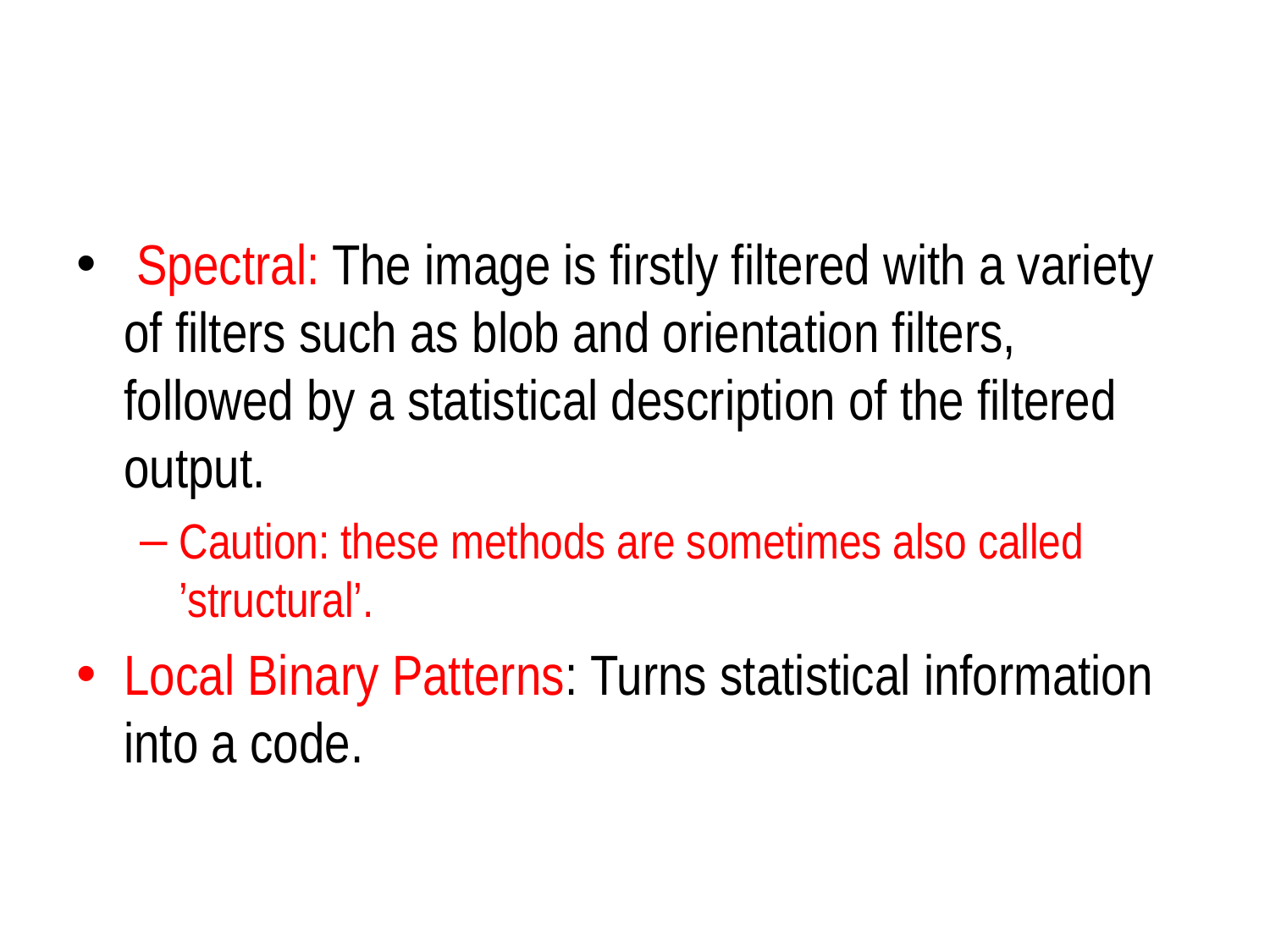

#
 Spectral: The image is firstly filtered with a variety of filters such as blob and orientation filters, followed by a statistical description of the filtered output.
Caution: these methods are sometimes also called ’structural’.
Local Binary Patterns: Turns statistical information into a code.